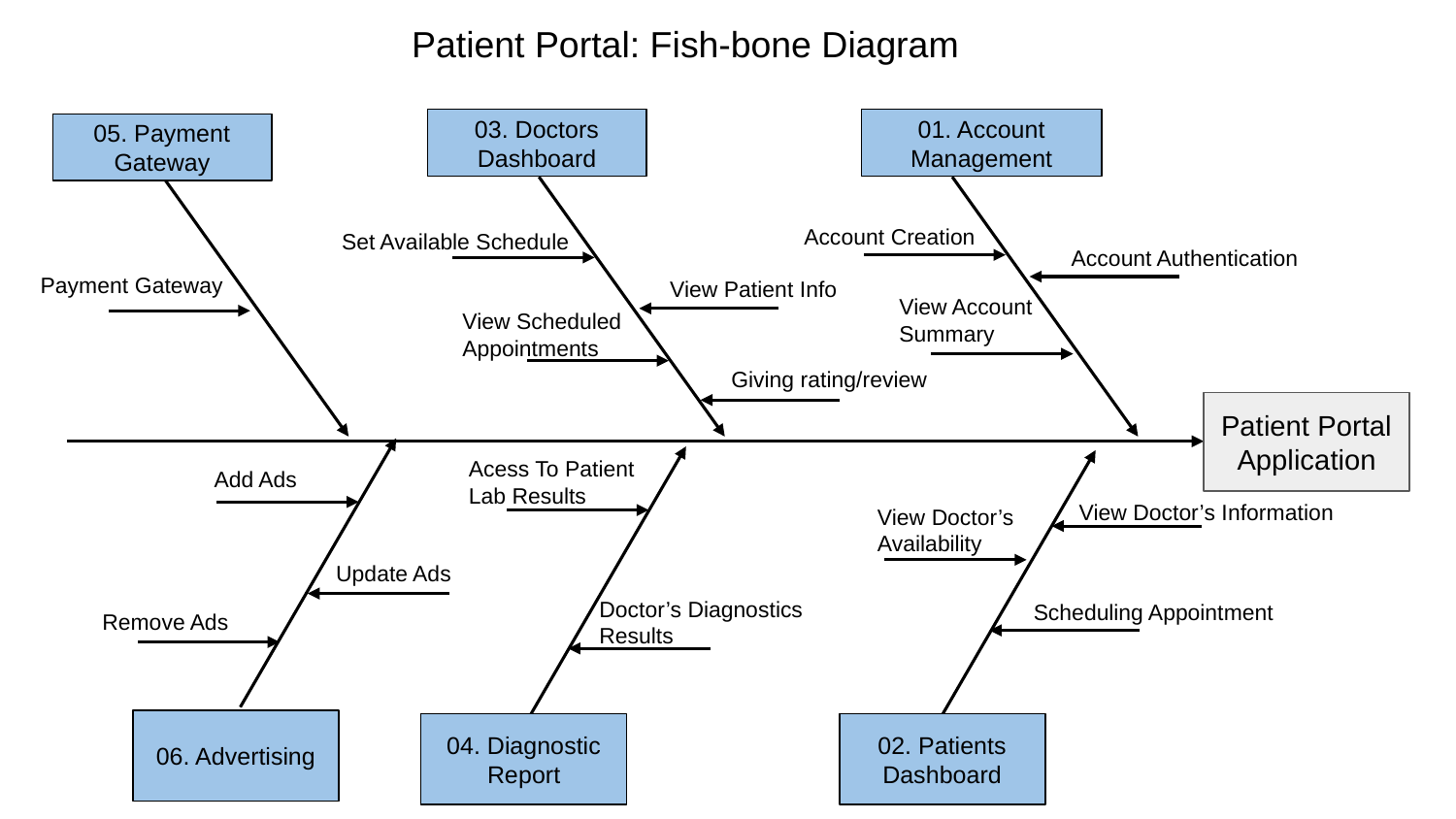

Patient Portal: Fish-bone Diagram
03. Doctors Dashboard
01. Account Management
05. Payment Gateway
Account Creation
Set Available Schedule
Account Authentication
Payment Gateway
View Patient Info
View Account Summary
View Scheduled Appointments

Giving rating/review

Patient Portal
Application
Acess To Patient Lab Results
Add Ads
View Doctor’s Information
View Doctor’s Availability
Update Ads
Doctor’s Diagnostics Results
Scheduling Appointment
Remove Ads

06. Advertising
04. Diagnostic Report
02. Patients Dashboard